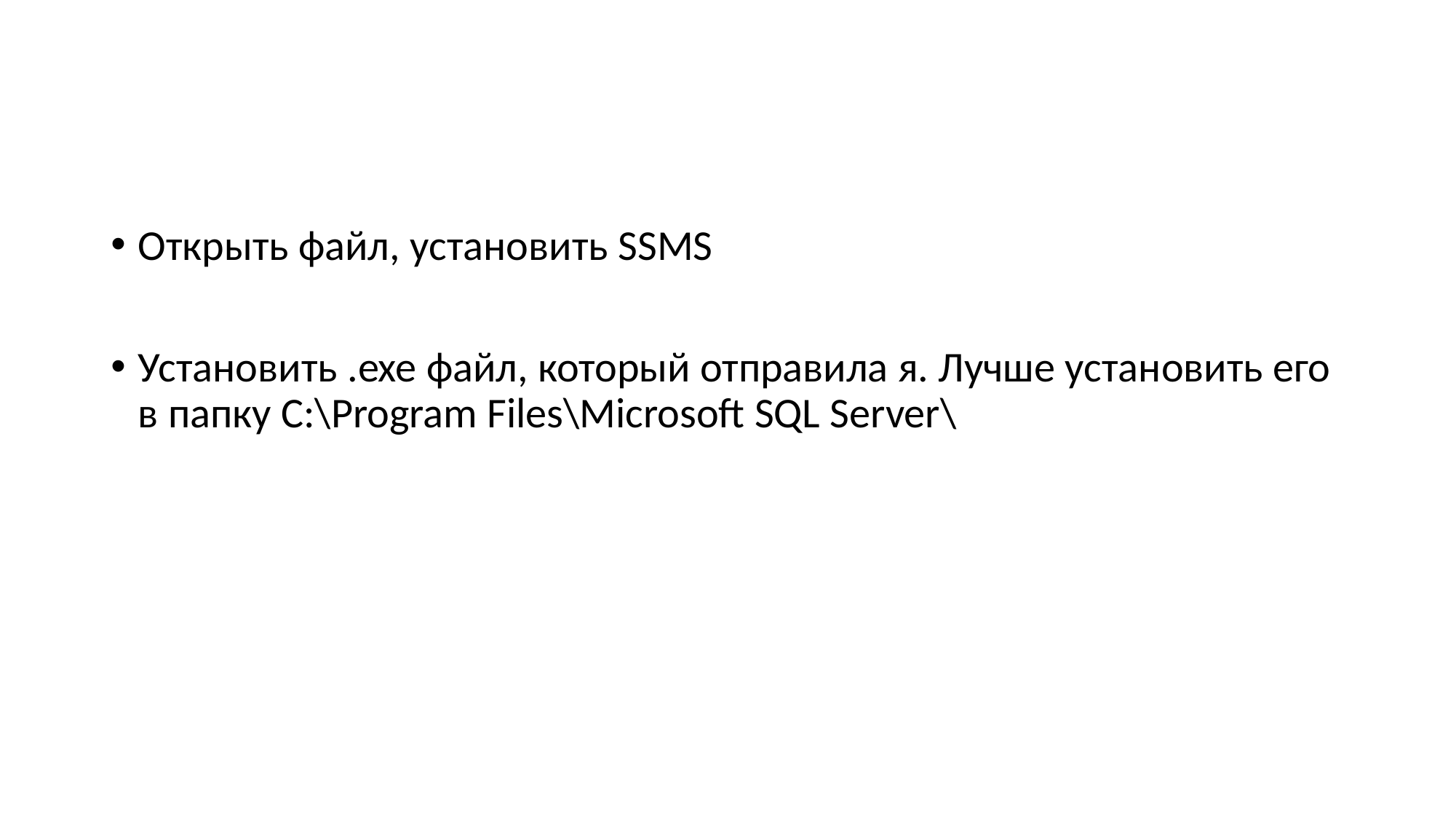

#
Открыть файл, установить SSMS

Установить .exe файл, который отправила я. Лучше установить его в папку C:\Program Files\Microsoft SQL Server\